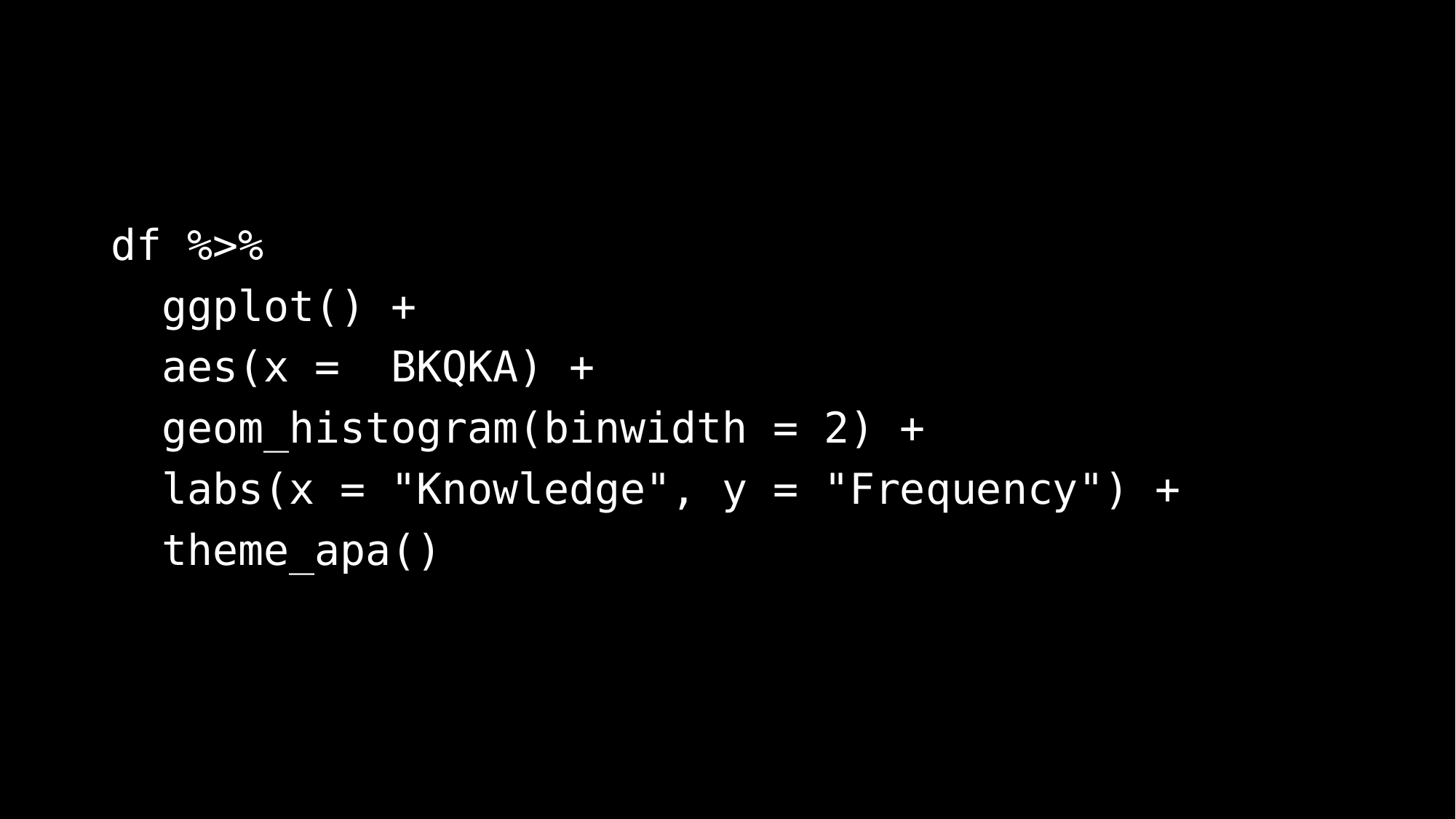

df %>%
  ggplot() +
  aes(x =  BKQKA) +
  geom_histogram(binwidth = 2) +
  labs(x = "Knowledge", y = "Frequency") +
  theme_apa()